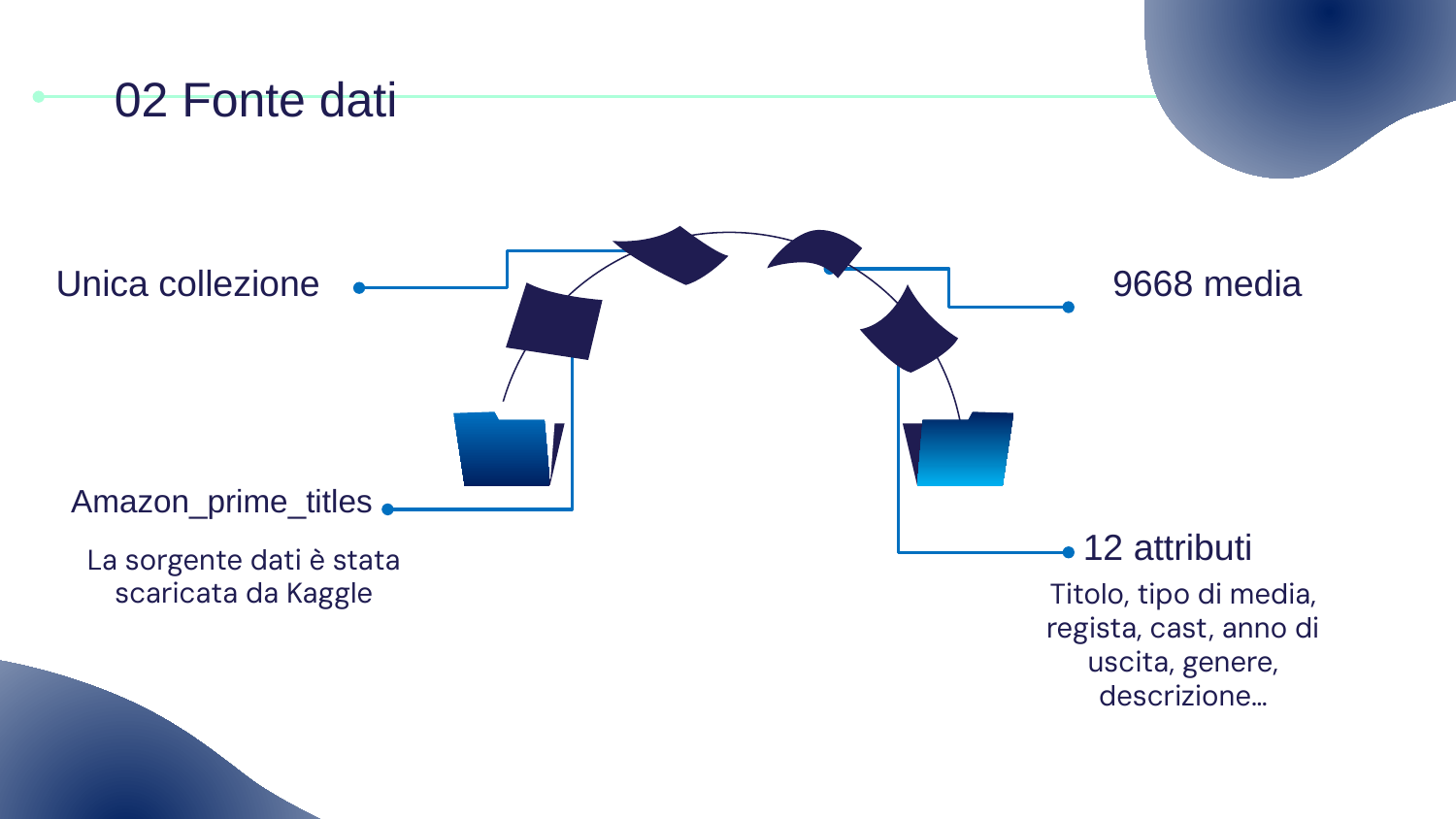

# 02 Fonte dati

Unica collezione
9668 media
Amazon_prime_titles

12 attributi
La sorgente dati è stata scaricata da Kaggle
Titolo, tipo di media, regista, cast, anno di uscita, genere, descrizione…